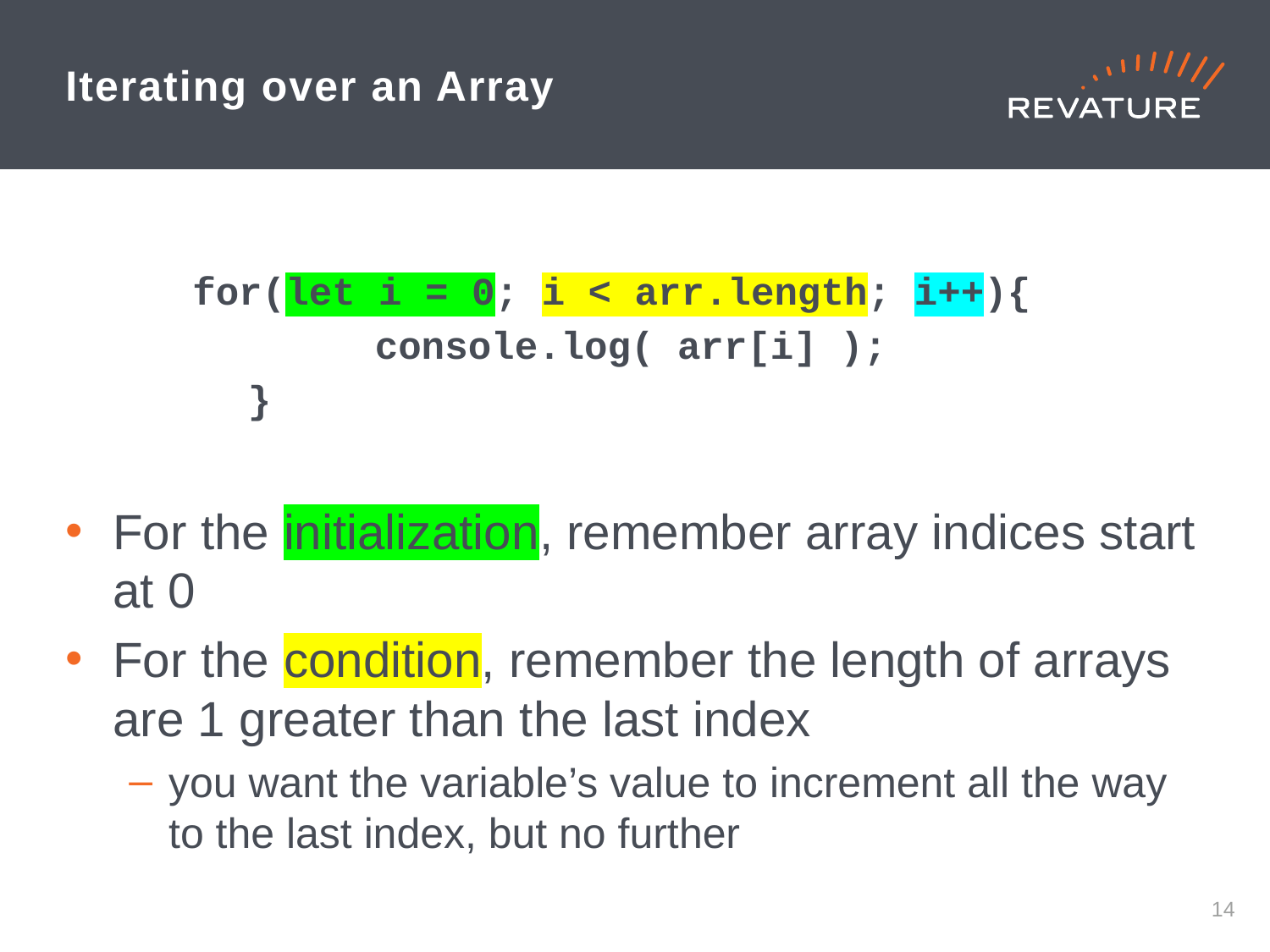

# Iterating over an Array

	for(let i = 0; i < arr.length; i++){
		console.log( arr[i] );
	}

For the initialization, remember array indices start at 0
For the condition, remember the length of arrays are 1 greater than the last index
you want the variable’s value to increment all the way to the last index, but no further
14